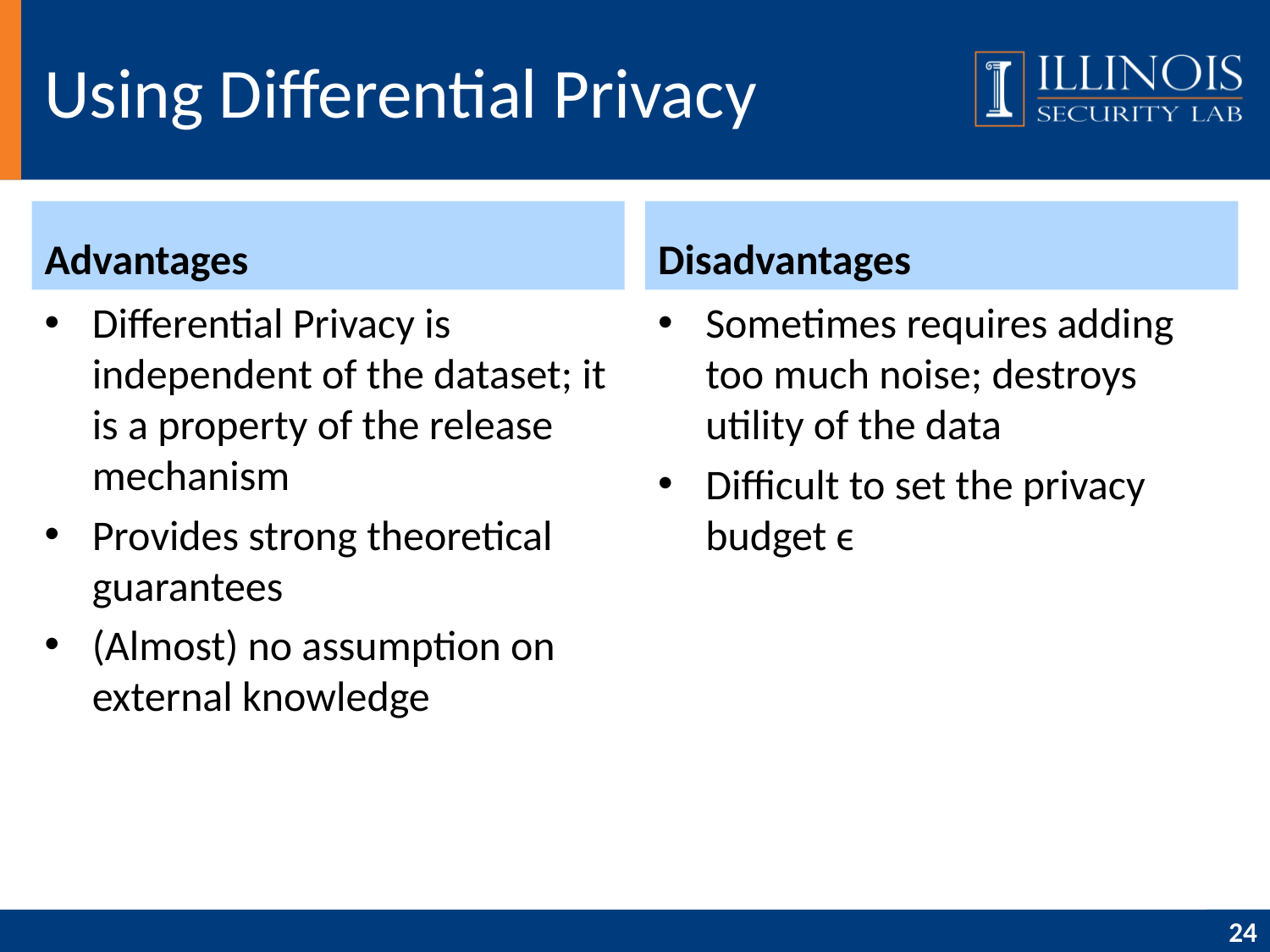

# Using Differential Privacy
Advantages
Disadvantages
Differential Privacy is independent of the dataset; it is a property of the release mechanism
Provides strong theoretical guarantees
(Almost) no assumption on external knowledge

Sometimes requires adding too much noise; destroys utility of the data
Difficult to set the privacy budget ϵ
24